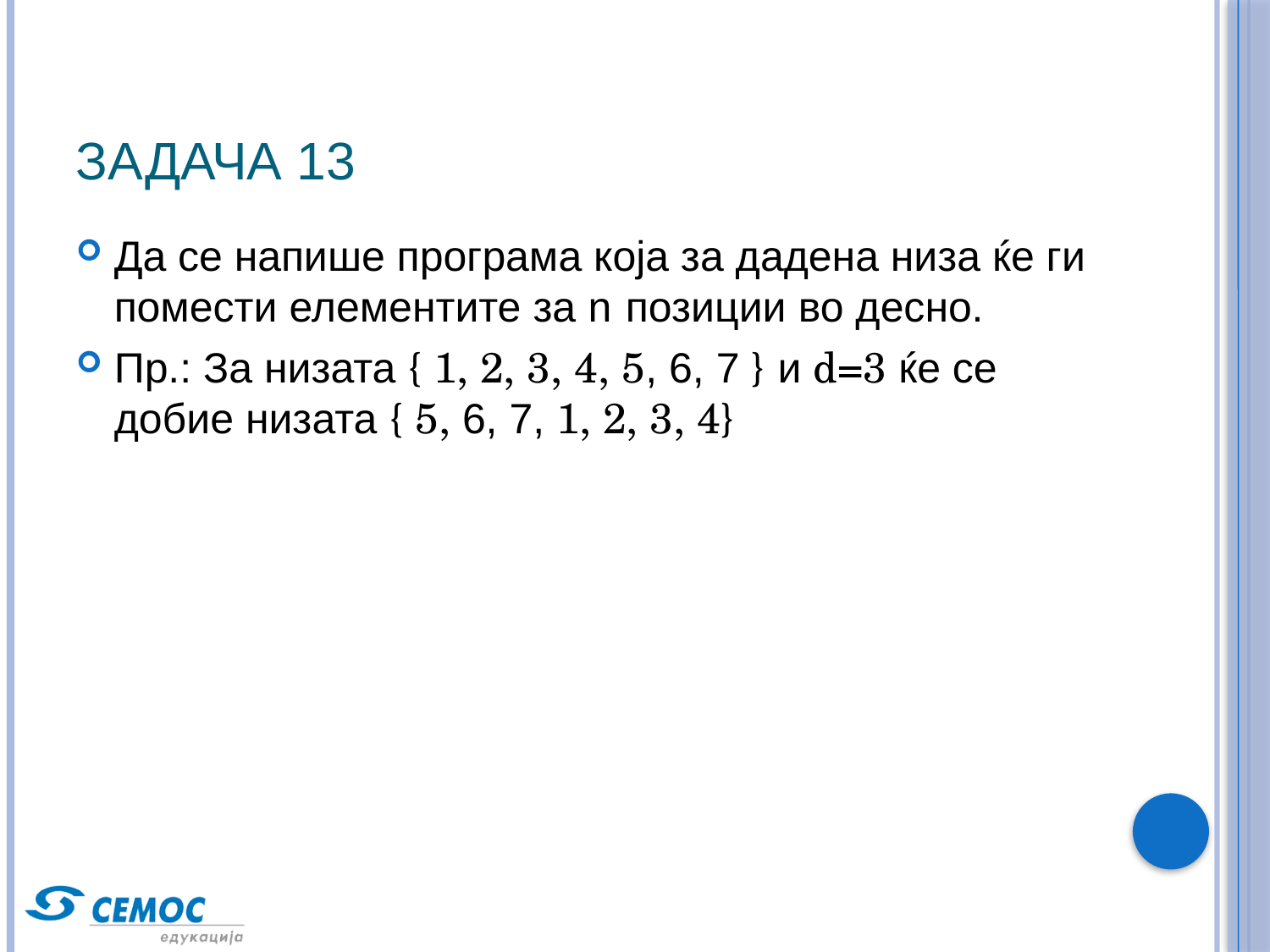

# Задача 13
Да се напише програма која за дадена низа ќе ги помести елементите за n позиции во десно.
Пр.: За низата { 1, 2, 3, 4, 5, 6, 7 } и d=3 ќе се добие низата { 5, 6, 7, 1, 2, 3, 4}